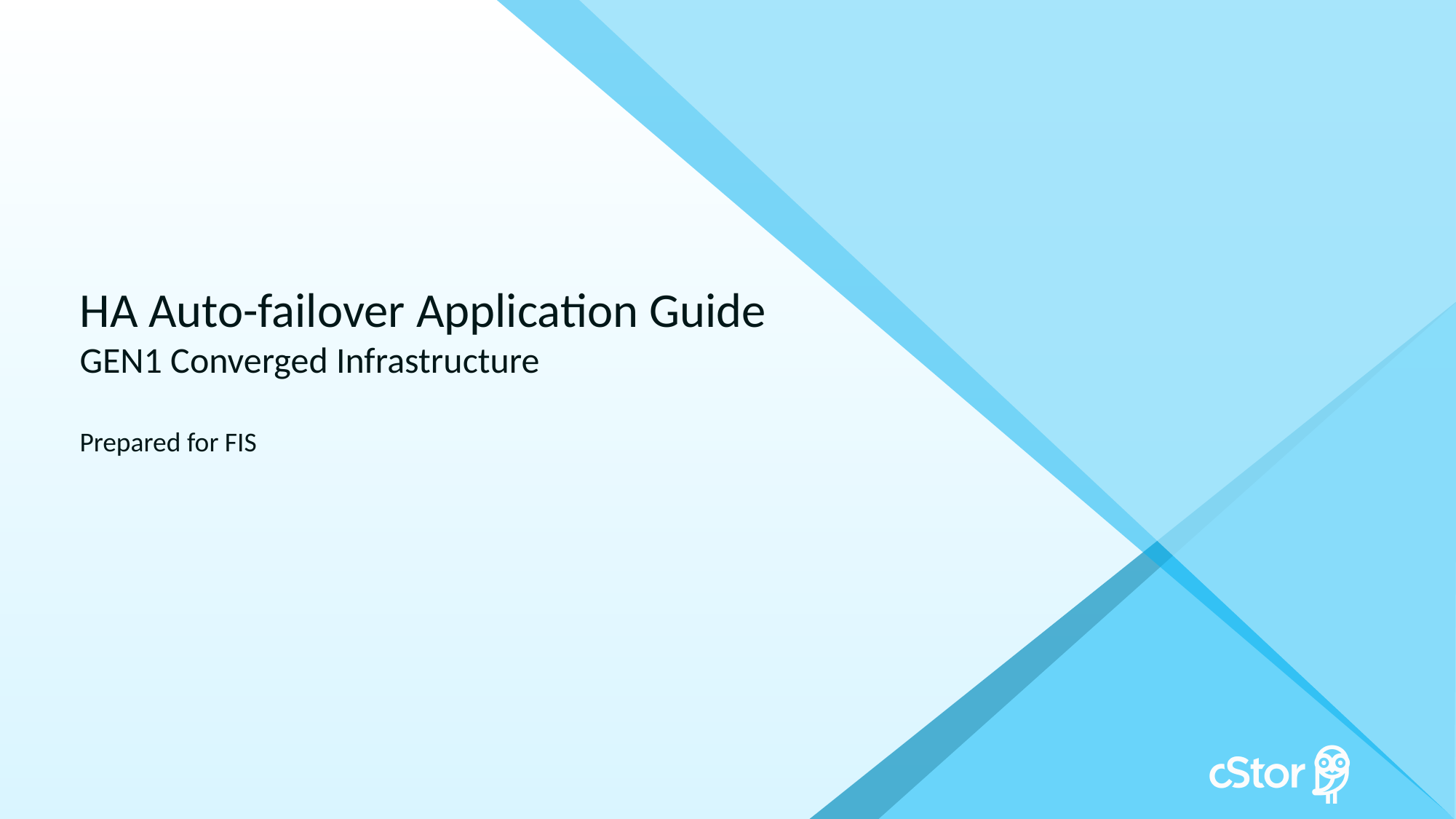

HA Auto-failover Application Guide
GEN1 Converged Infrastructure

Prepared for FIS